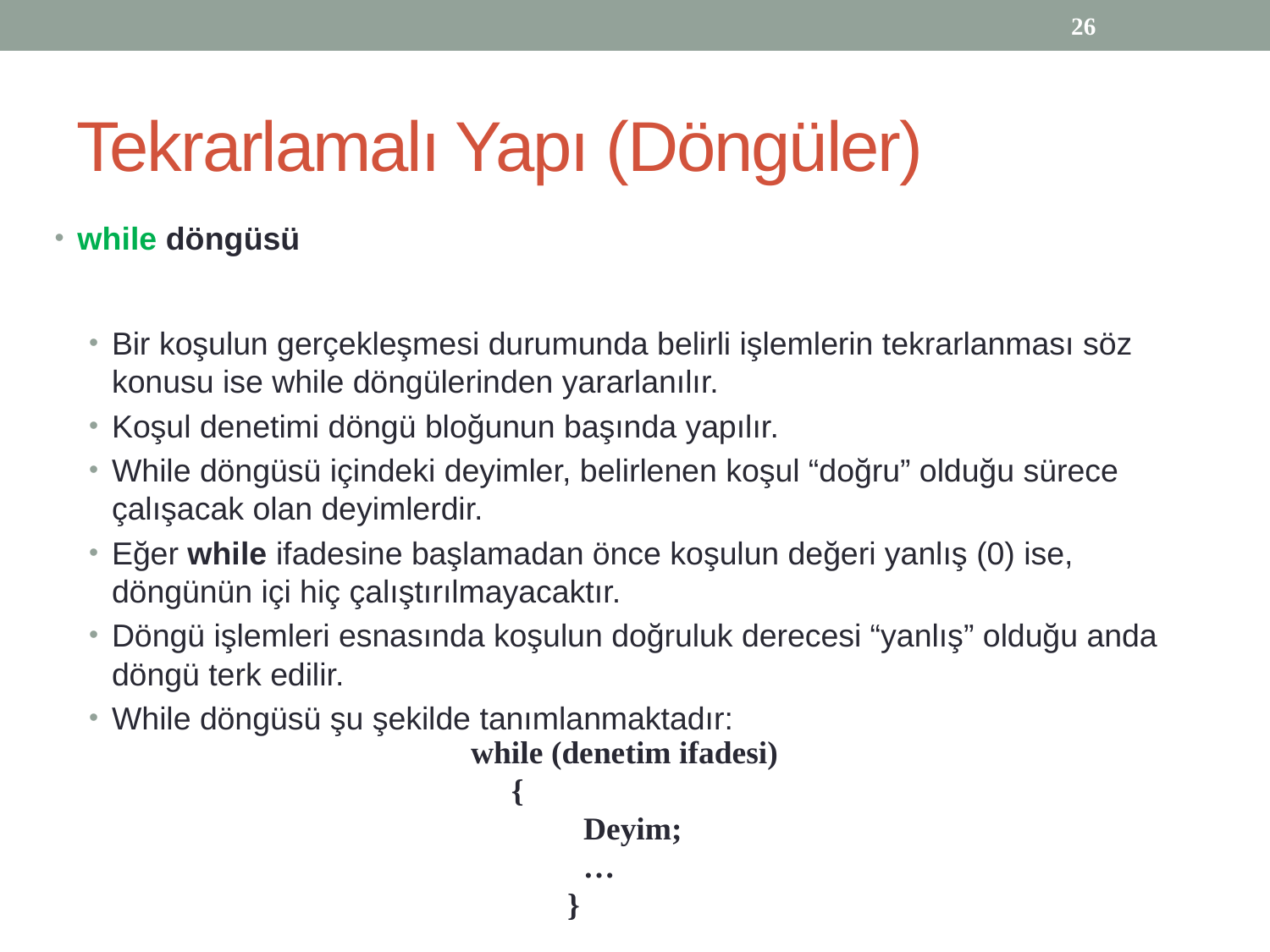

26
# Tekrarlamalı Yapı (Döngüler)
while döngüsü

Bir koşulun gerçekleşmesi durumunda belirli işlemlerin tekrarlanması söz konusu ise while döngülerinden yararlanılır.
Koşul denetimi döngü bloğunun başında yapılır.
While döngüsü içindeki deyimler, belirlenen koşul “doğru” olduğu sürece çalışacak olan deyimlerdir.
Eğer while ifadesine başlamadan önce koşulun değeri yanlış (0) ise, döngünün içi hiç çalıştırılmayacaktır.
Döngü işlemleri esnasında koşulun doğruluk derecesi “yanlış” olduğu anda döngü terk edilir.
While döngüsü şu şekilde tanımlanmaktadır:

while (denetim ifadesi)
     {
              Deyim;
              …
            }